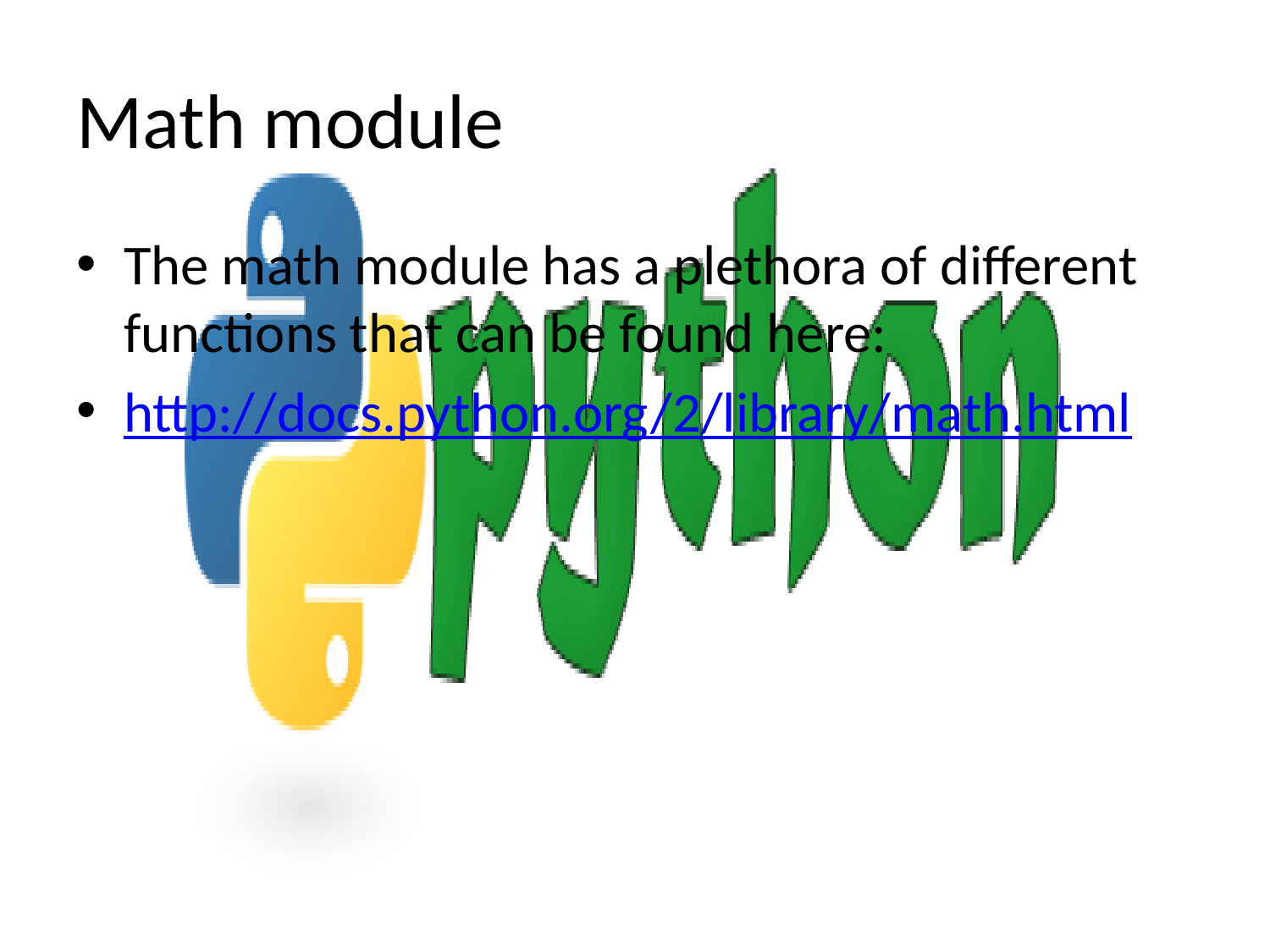

# Math module
The math module has a plethora of different functions that can be found here:
http://docs.python.org/2/library/math.html